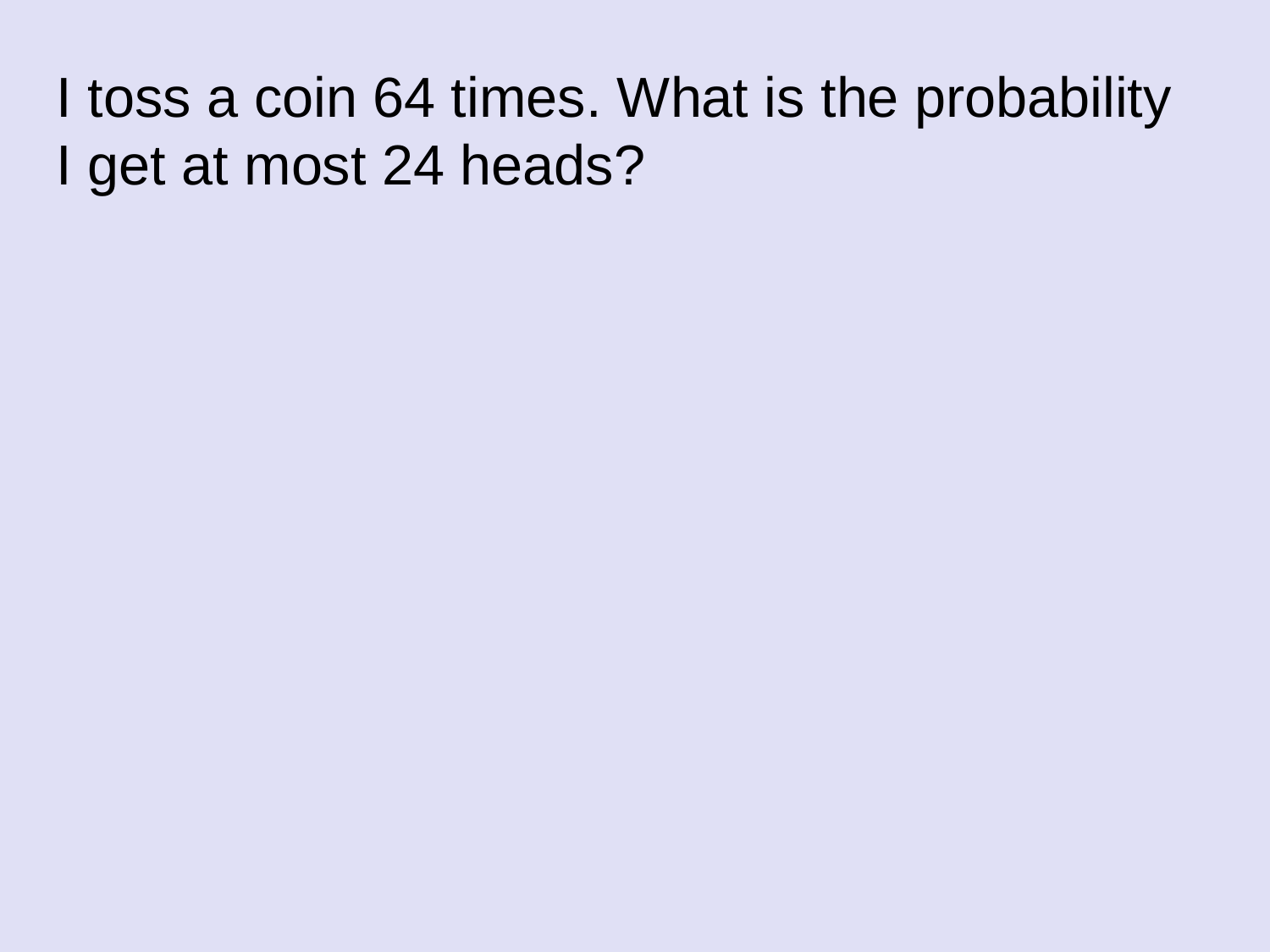

I toss a coin 64 times. What is the probability I get at most 24 heads?